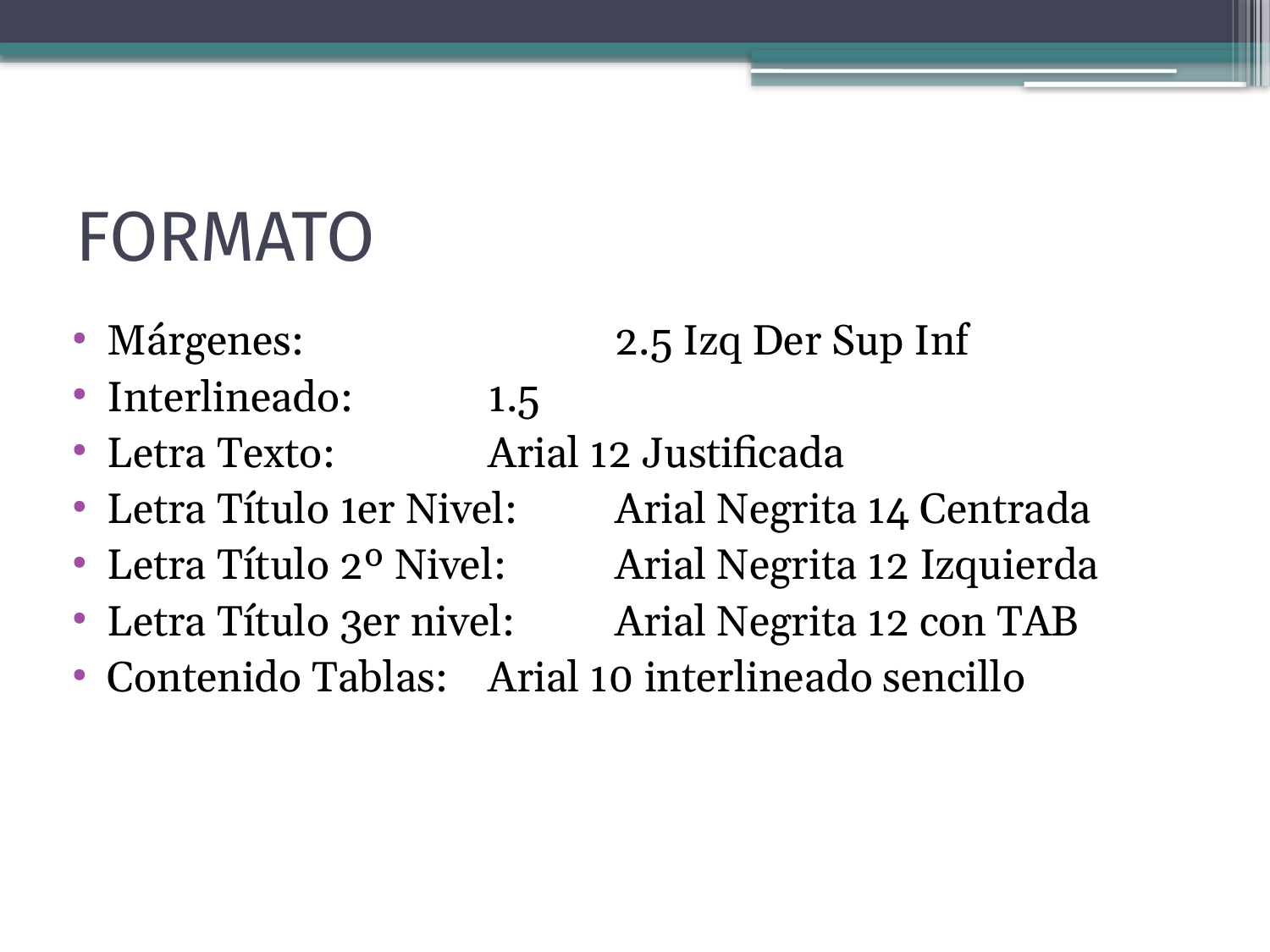

# FORMATO
Márgenes:			2.5 Izq Der Sup Inf
Interlineado:		1.5
Letra Texto:		Arial 12 Justificada
Letra Título 1er Nivel:	Arial Negrita 14 Centrada
Letra Título 2º Nivel:	Arial Negrita 12 Izquierda
Letra Título 3er nivel:	Arial Negrita 12 con TAB
Contenido Tablas:	Arial 10 interlineado sencillo